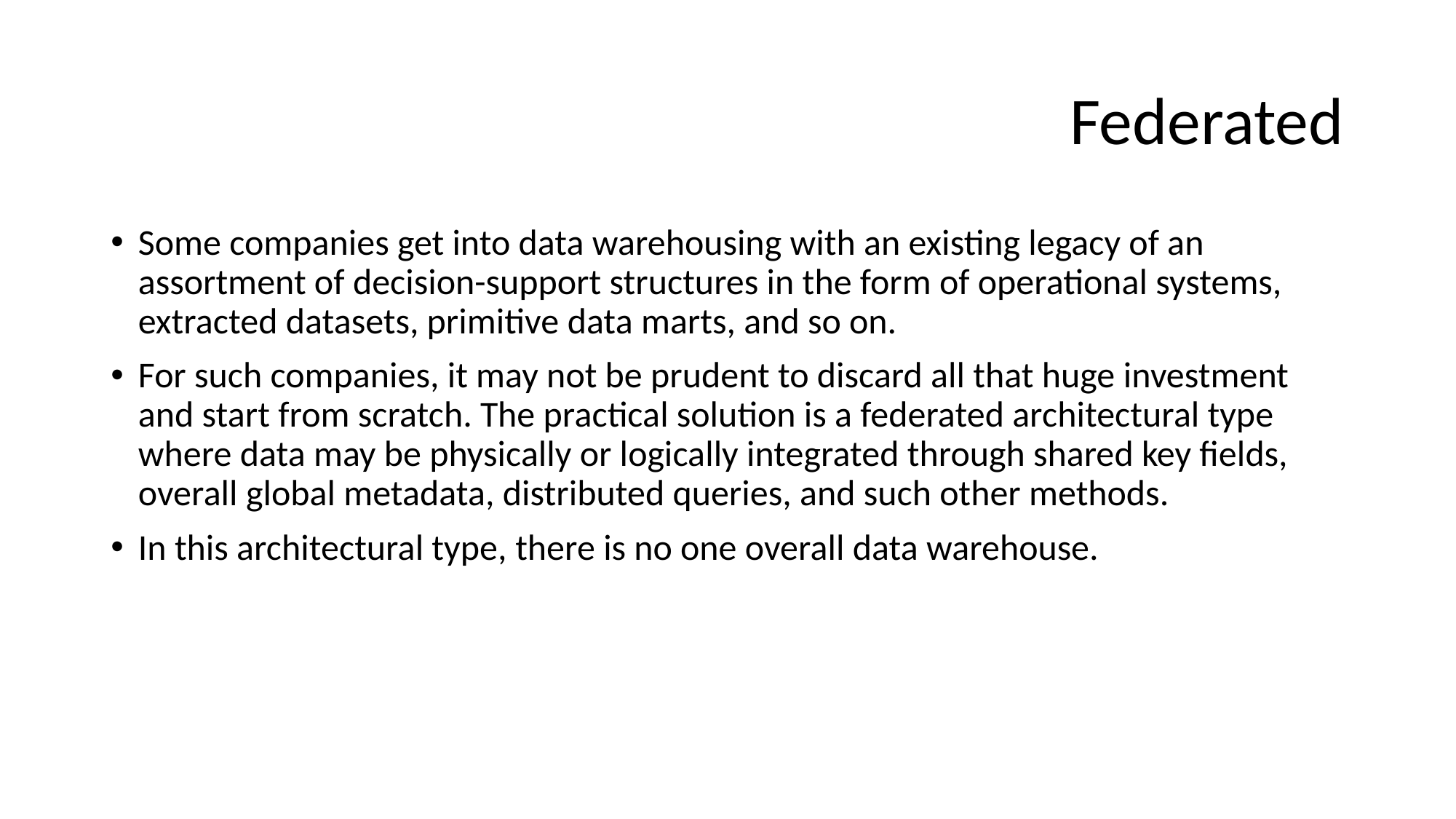

# Federated
Some companies get into data warehousing with an existing legacy of an assortment of decision-support structures in the form of operational systems, extracted datasets, primitive data marts, and so on.
For such companies, it may not be prudent to discard all that huge investment and start from scratch. The practical solution is a federated architectural type where data may be physically or logically integrated through shared key fields, overall global metadata, distributed queries, and such other methods.
In this architectural type, there is no one overall data warehouse.